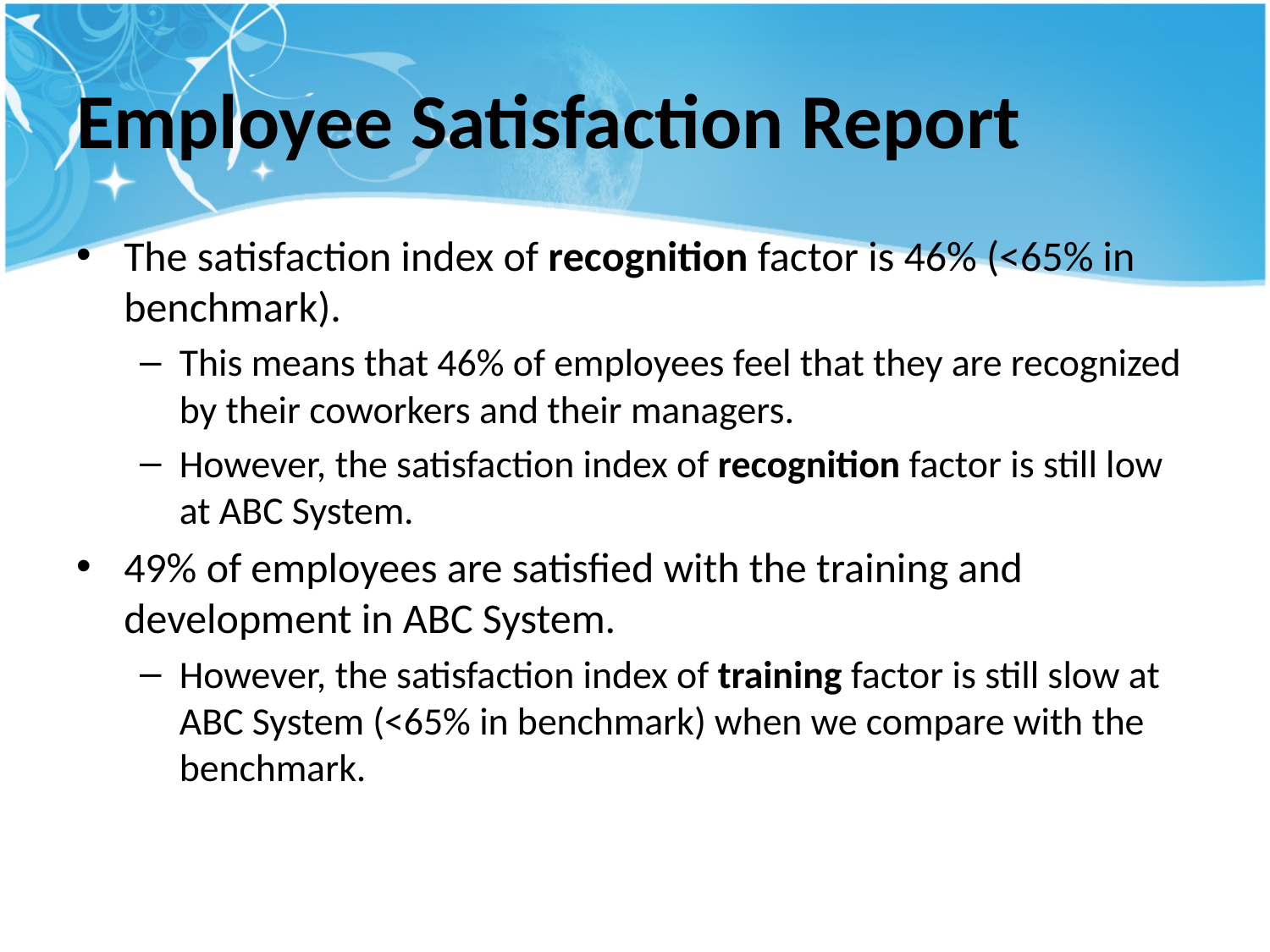

# Employee Satisfaction Report
The satisfaction index of recognition factor is 46% (<65% in benchmark).
This means that 46% of employees feel that they are recognized by their coworkers and their managers.
However, the satisfaction index of recognition factor is still low at ABC System.
49% of employees are satisfied with the training and development in ABC System.
However, the satisfaction index of training factor is still slow at ABC System (<65% in benchmark) when we compare with the benchmark.